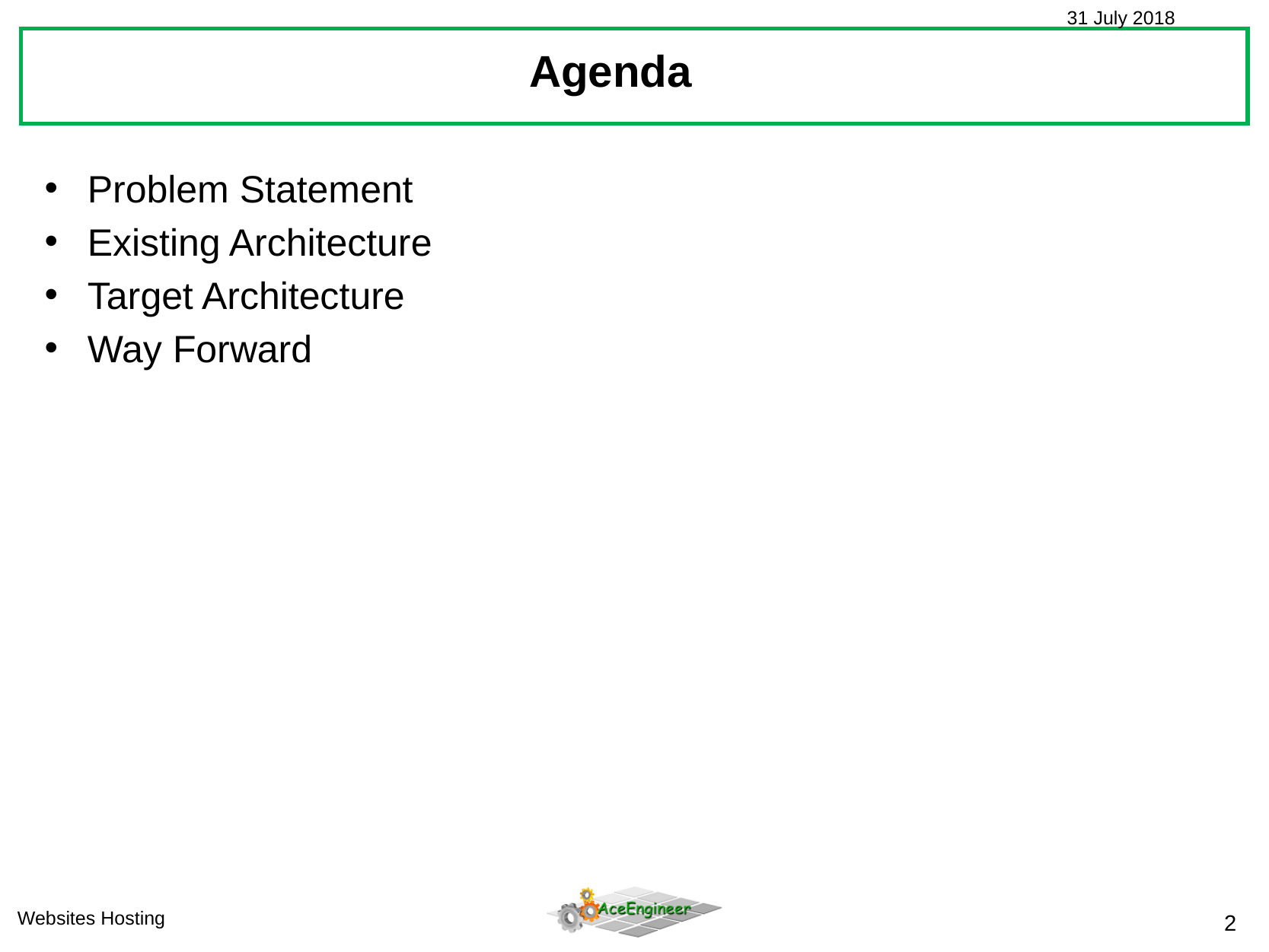

Agenda
Problem Statement
Existing Architecture
Target Architecture
Way Forward